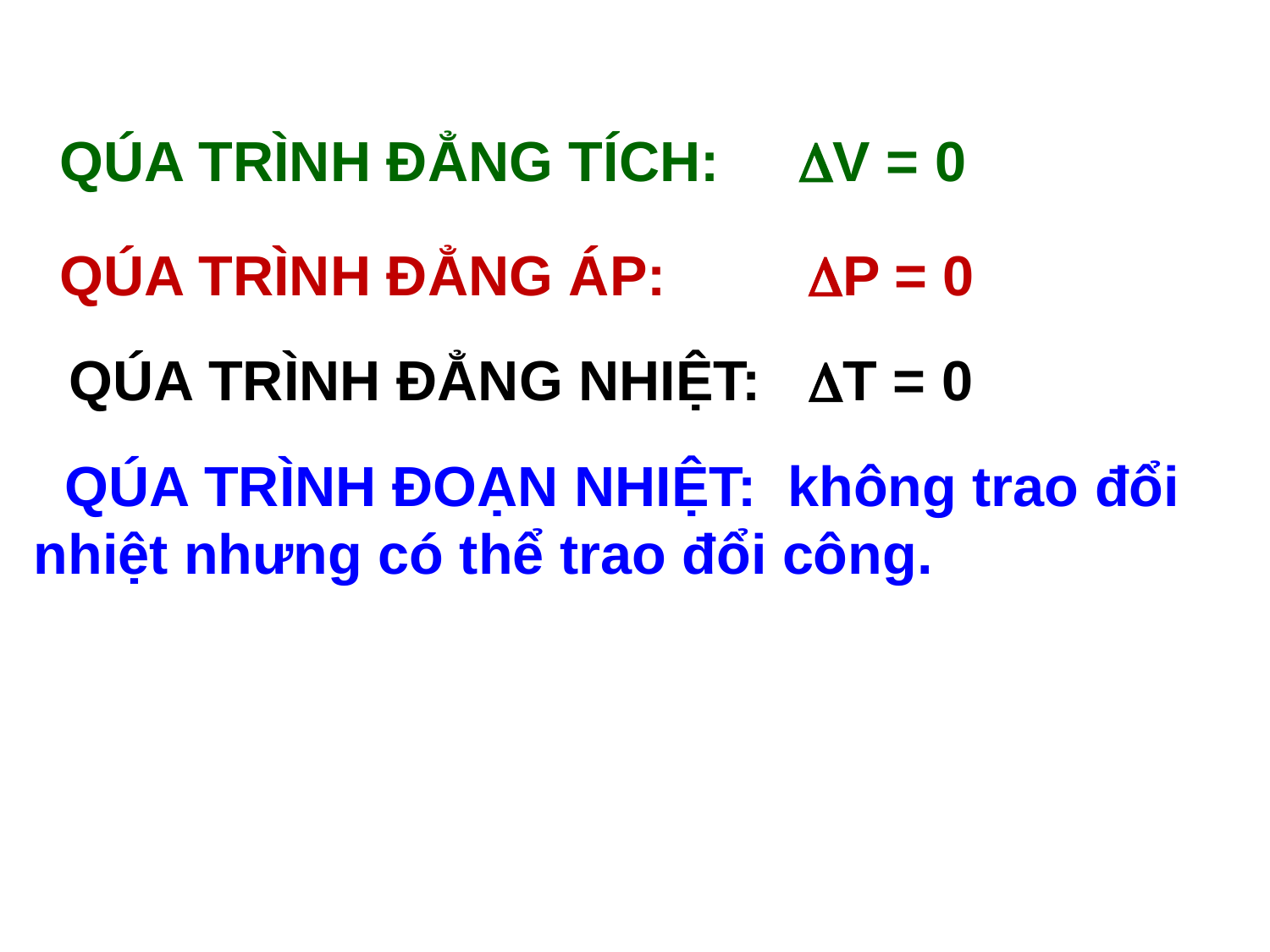

# QÚA TRÌNH ĐẲNG TÍCH:     ΔV = 0
   QÚA TRÌNH ĐẲNG ÁP:         ΔP = 0
    QÚA TRÌNH ĐẲNG NHIỆT:   ΔT = 0
  QÚA TRÌNH ĐOẠN NHIỆT:  không trao đổi nhiệt nhưng có thể trao đổi công.